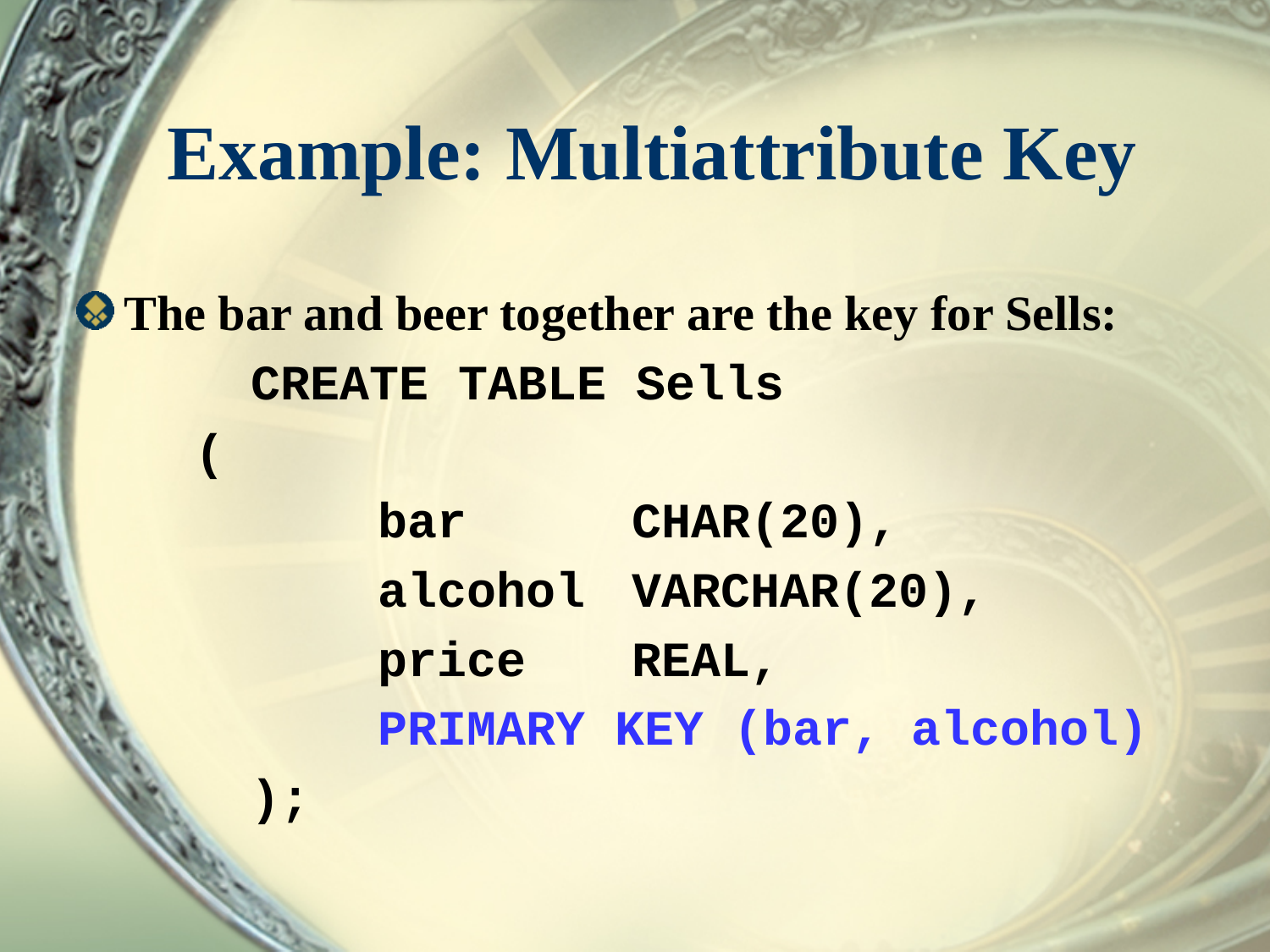

# Example: Multiattribute Key
The bar and beer together are the key for Sells:
		CREATE TABLE Sells
    (
			bar		CHAR(20),
			alcohol	VARCHAR(20),
			price	REAL,
			PRIMARY KEY (bar, alcohol)
		);